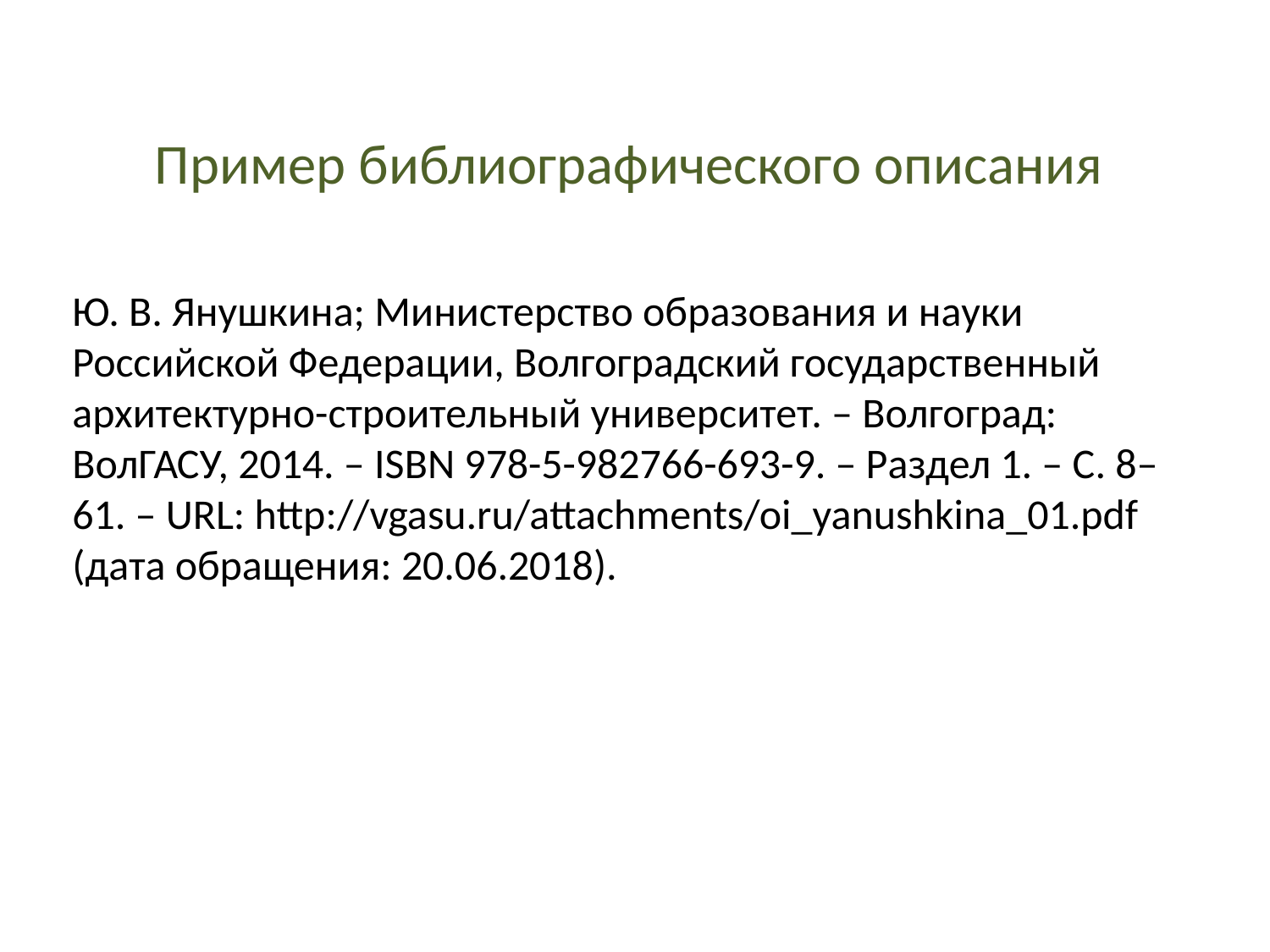

Пример библиографического описания
Ю. В. Янушкина; Министерство образования и науки Российской Федерации, Волгоградский государственный архитектурно-строительный университет. – Волгоград: ВолГАСУ, 2014. – ISBN 978-5-982766-693-9. – Раздел 1. – С. 8–61. – URL: http://vgasu.ru/attachments/oi_yanushkina_01.pdf (дата обращения: 20.06.2018).